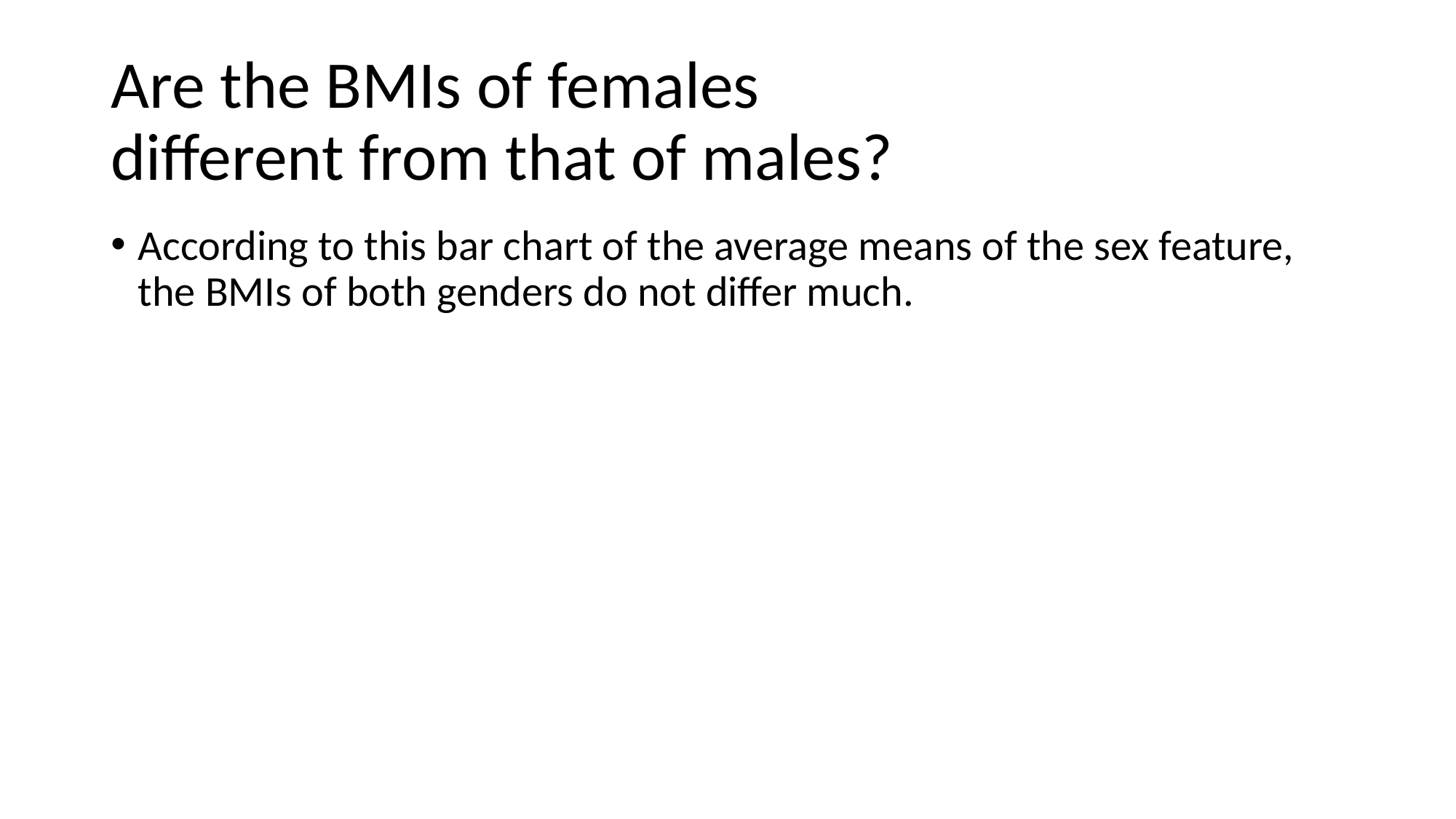

# Are the BMIs of females different from that of males?
According to this bar chart of the average means of the sex feature, the BMIs of both genders do not differ much.